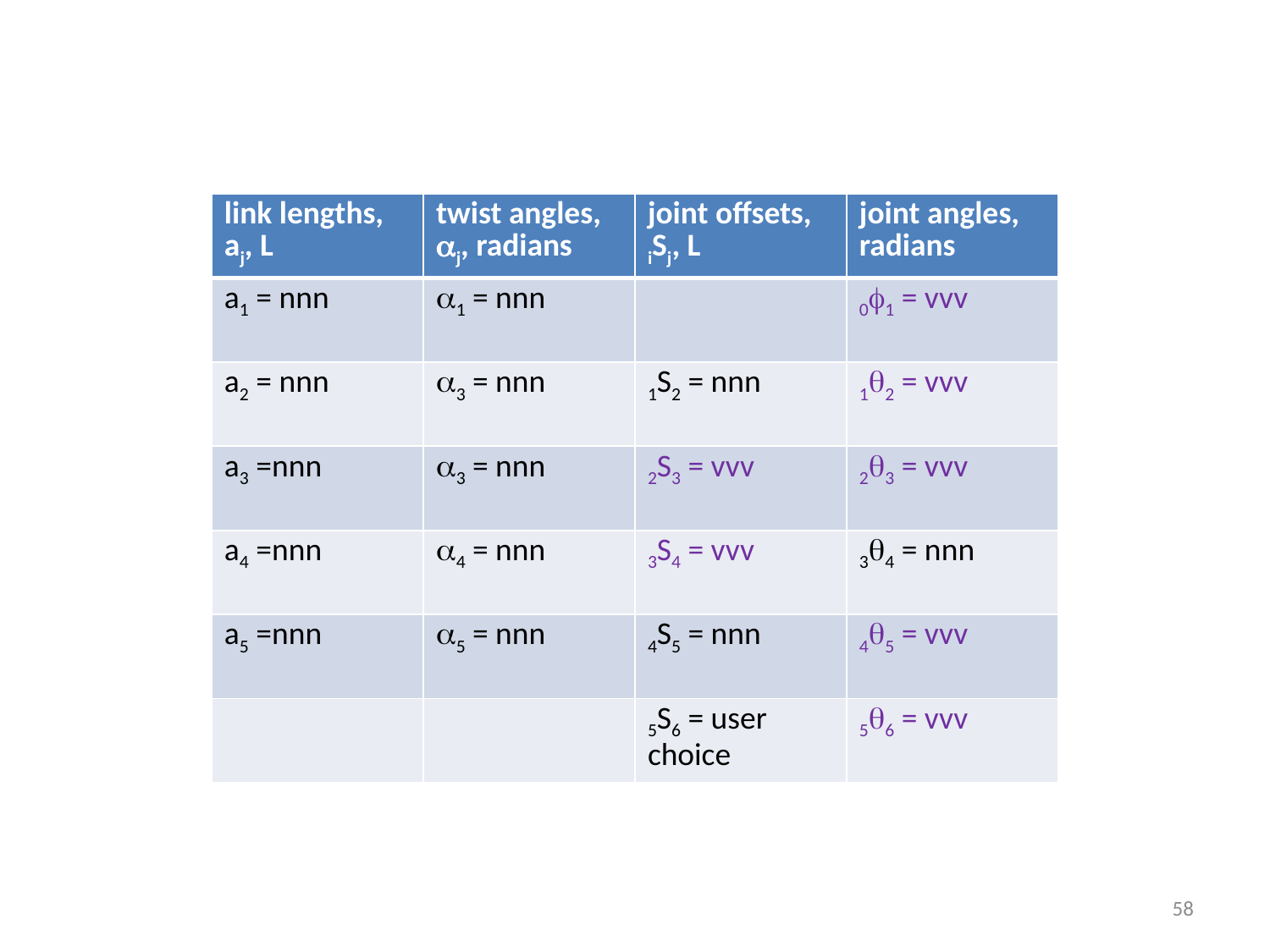

| link lengths, aj, L | twist angles, αj, radians | joint offsets, iSj, L | joint angles, radians |
| --- | --- | --- | --- |
| a1 = nnn | α1 = nnn |  | 0φ1 = vvv |
| a2 = nnn | α3 = nnn | 1S2 = nnn | 1θ2 = vvv |
| a3 =nnn | α3 = nnn | 2S3 = vvv | 2θ3 = vvv |
| a4 =nnn | α4 = nnn | 3S4 = vvv | 3θ4 = nnn |
| a5 =nnn | α5 = nnn | 4S5 = nnn | 4θ5 = vvv |
|  |  | 5S6 = user choice | 5θ6 = vvv |
58